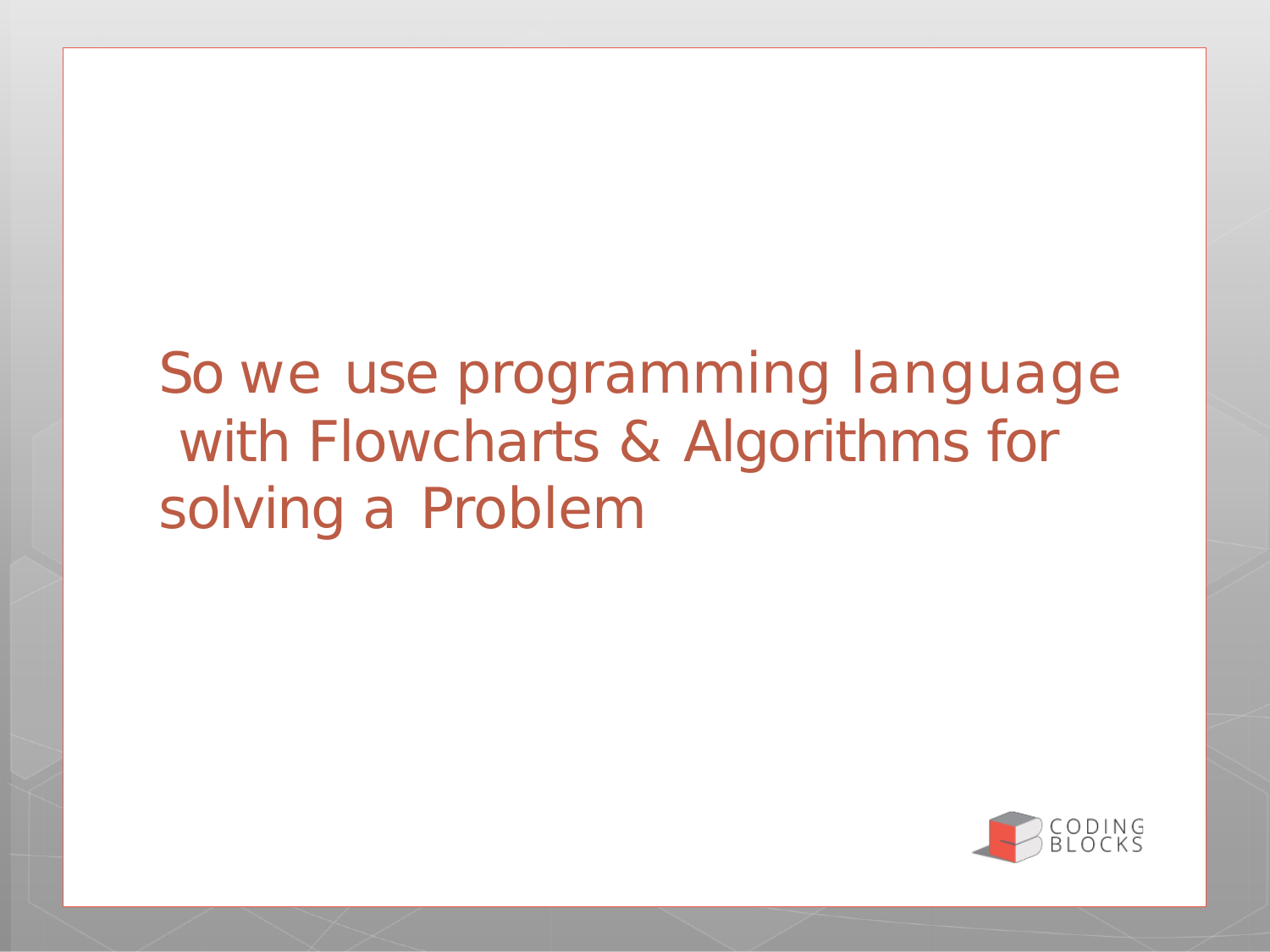

So we use programming language  with Flowcharts & Algorithms for  solving a Problem